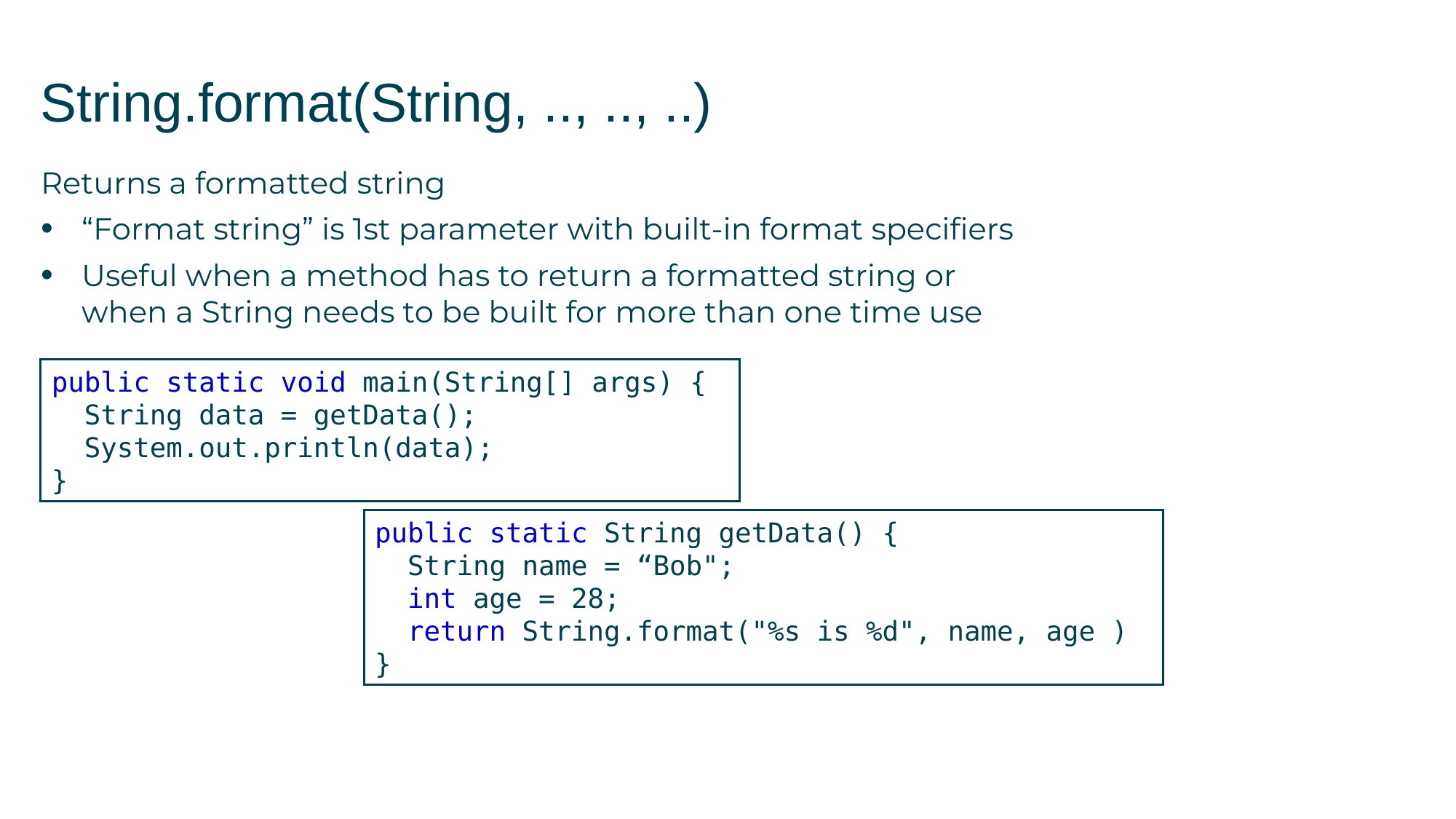

# String.format(String, .., .., ..)
Returns a formatted string
“Format string” is 1st parameter with built-in format specifiers
Useful when a method has to return a formatted string or
when a String needs to be built for more than one time use

public static void main(String[] args) {
  String data = getData();
  System.out.println(data);
}
public static String getData() {
  String name = “Bob";
  int age = 28;
  return String.format("%s is %d", name, age )
}